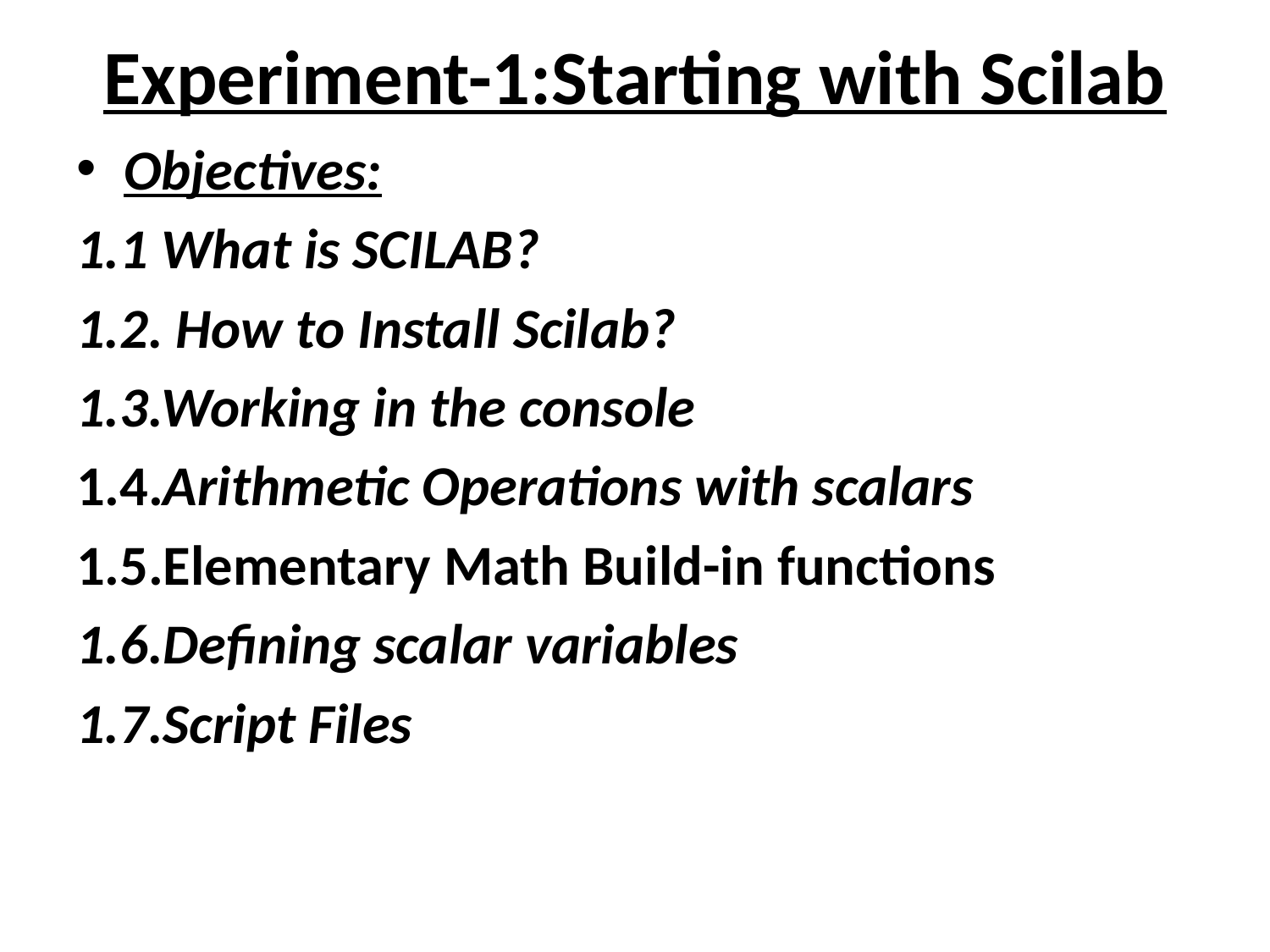

# Experiment-1:Starting with Scilab
Objectives:
1.1 What is SCILAB?
1.2. How to Install Scilab?
1.3.Working in the console
1.4.Arithmetic Operations with scalars
1.5.Elementary Math Build-in functions
1.6.Defining scalar variables
1.7.Script Files